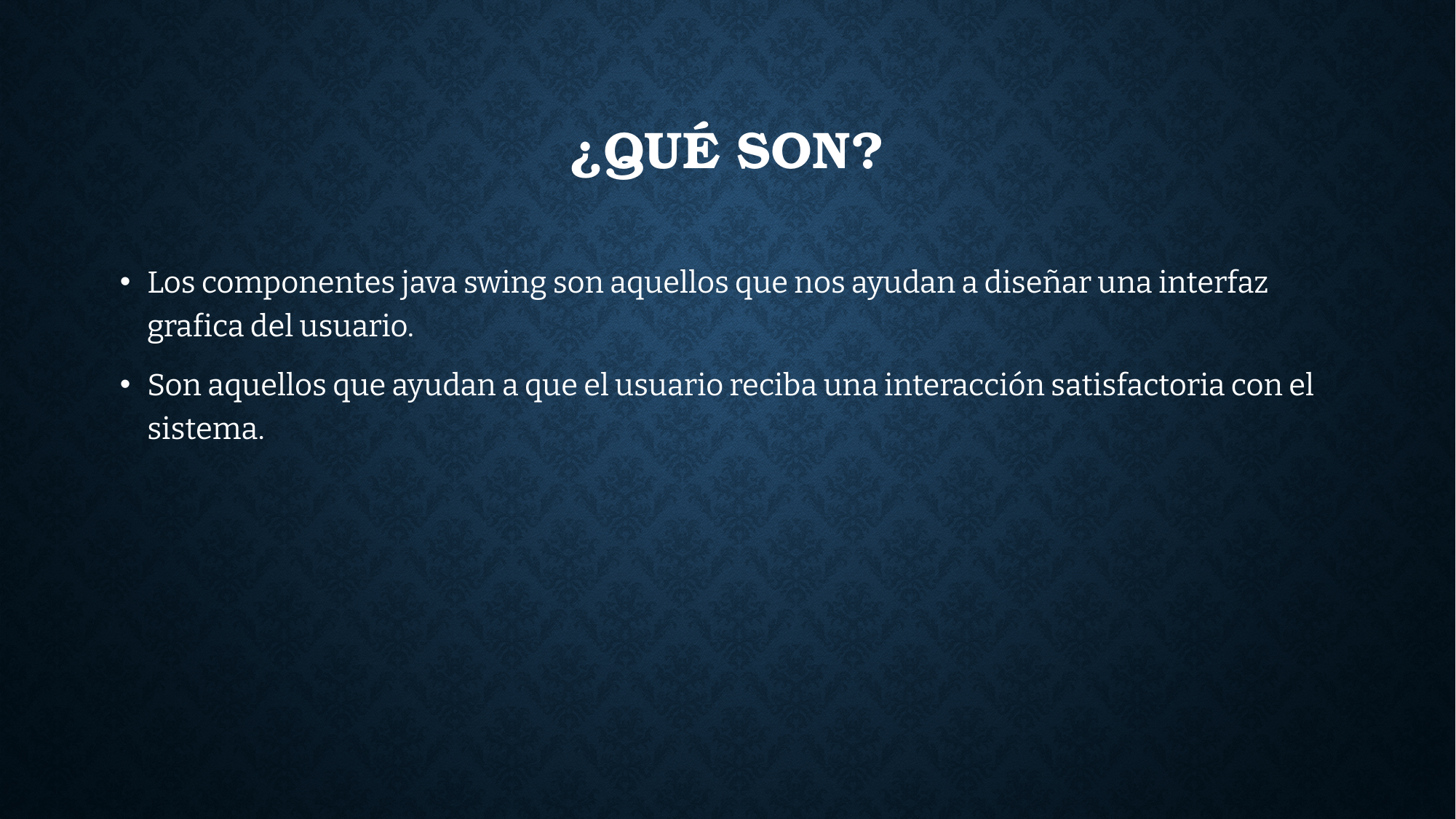

# ¿Qué son?
Los componentes java swing son aquellos que nos ayudan a diseñar una interfaz grafica del usuario.
Son aquellos que ayudan a que el usuario reciba una interacción satisfactoria con el sistema.